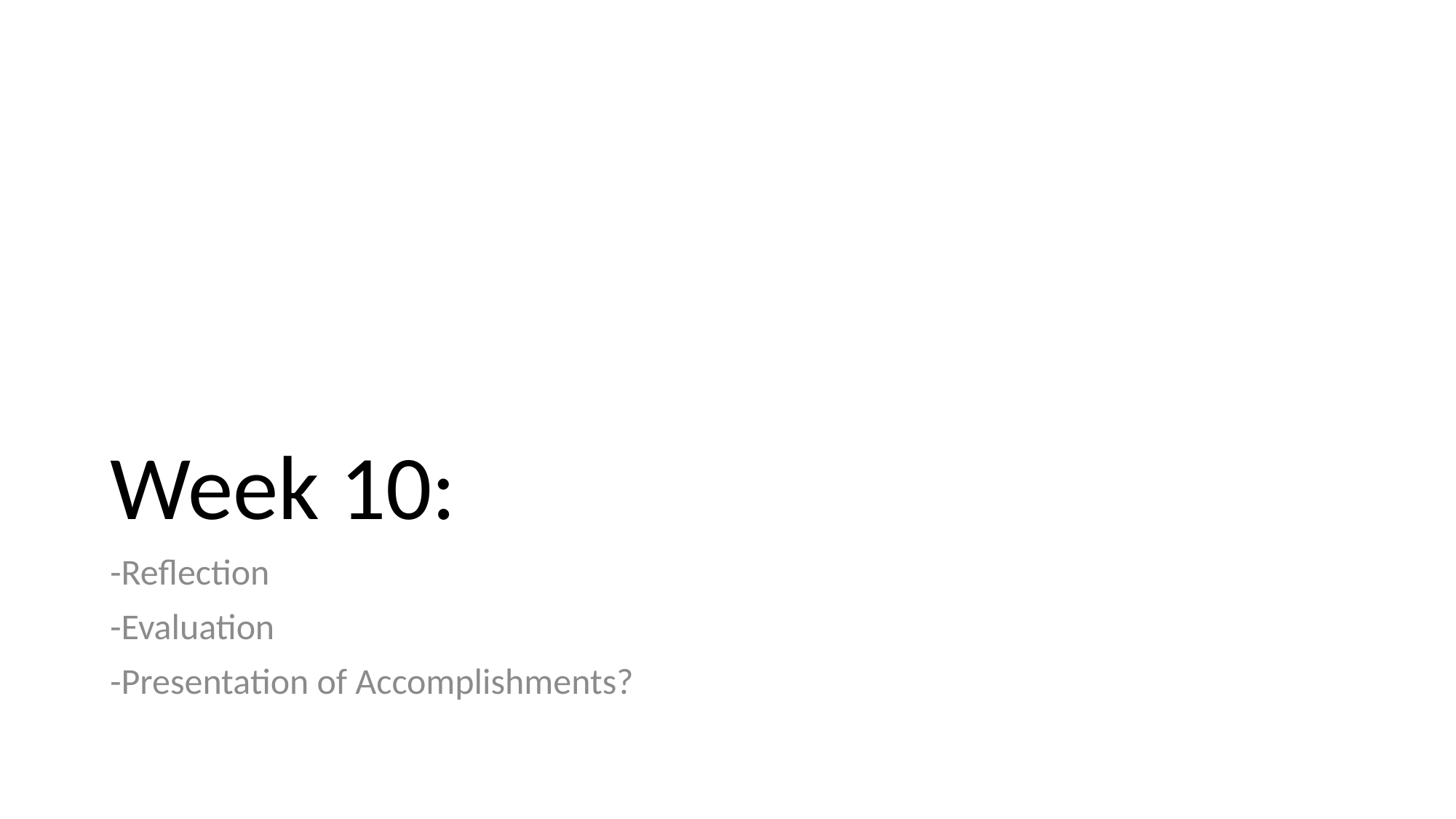

# Week 10:
-Reflection
-Evaluation
-Presentation of Accomplishments?